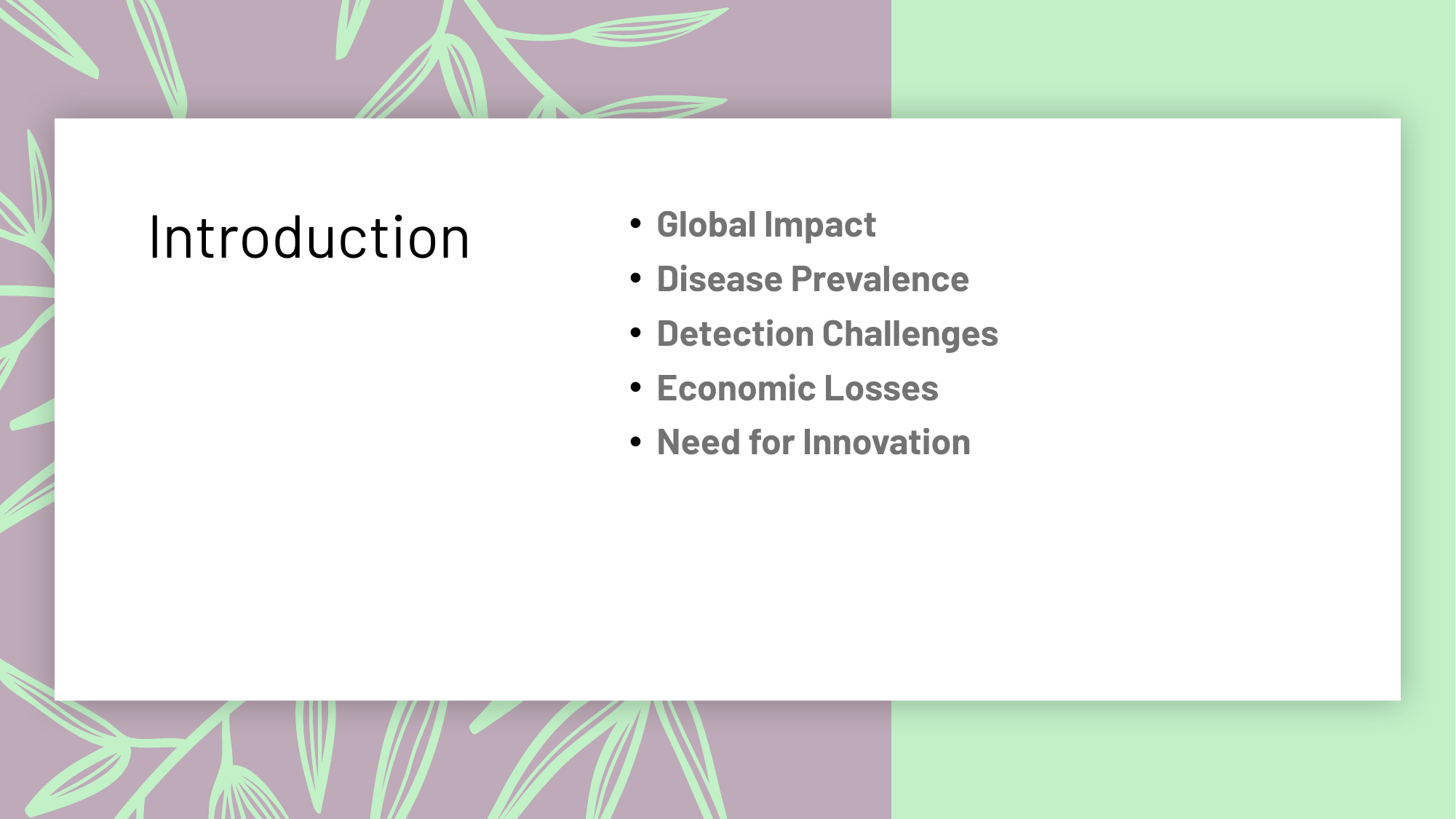

# Introduction
Global Impact
Disease Prevalence
Detection Challenges
Economic Losses
Need for Innovation